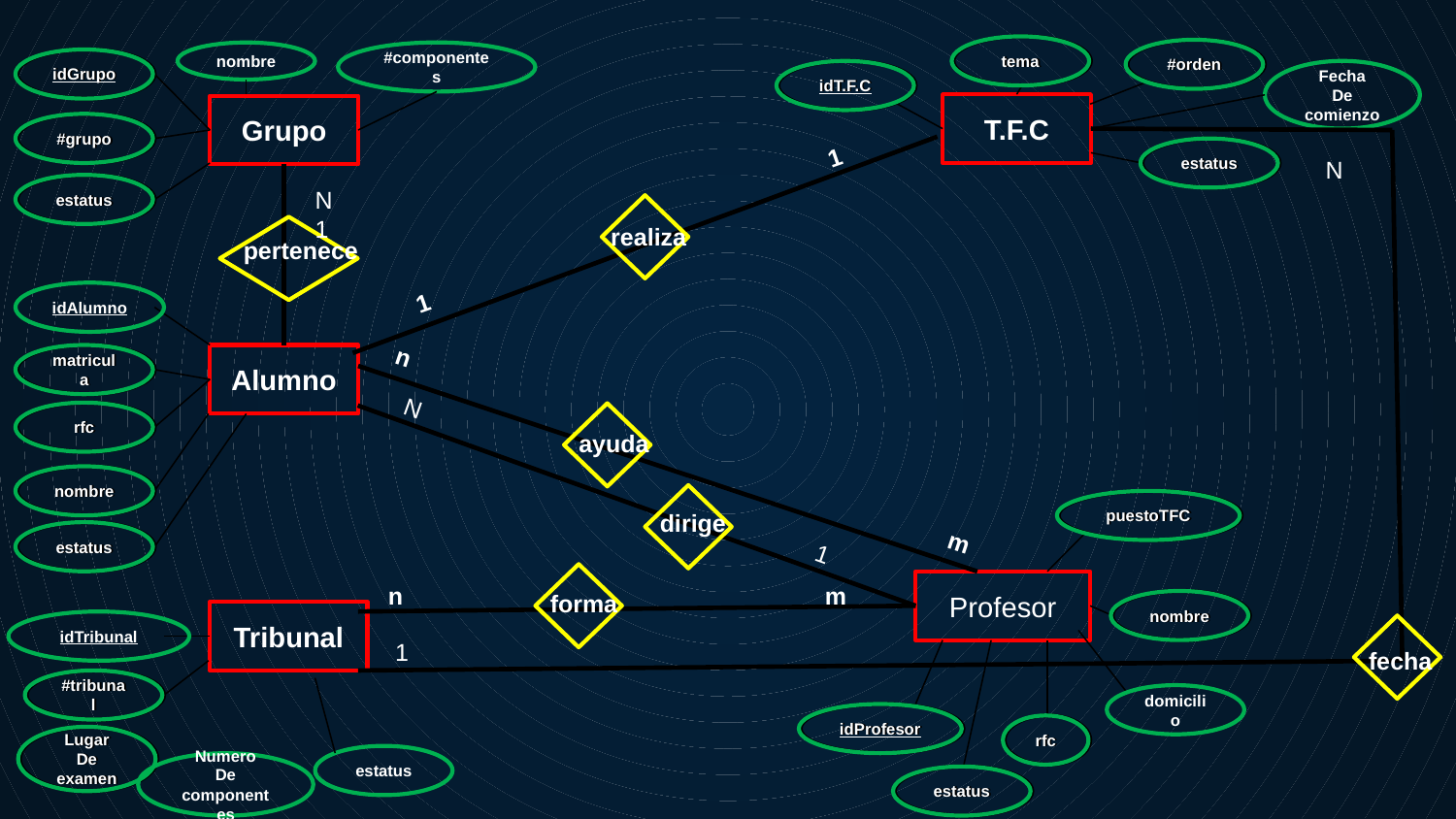

tema
tema
#orden
#orden
nombre
#componentes
idGrupo
idGrupo
idT.F.C
idT.F.C
Fecha
De
comienzo
T.F.C
Grupo
#grupo
#grupo
estatus
estatus
N
estatus
estatus
N  1

1			1
realiza

pertenece
idAlumno
Alumno
matricula
matricula
rfc
rfc

ayuda
n				m
N			1
nombre
nombre

puestoTFC
puestoTFC
dirige
estatus
estatus

Profesor
n			m
forma
nombre
nombre
Tribunal
idTribunal

1
fecha
#tribunal
#tribunal
domicilio
idProfesor
idProfesor
rfc
rfc
Lugar
De
examen
Lugar
De
examen
estatus
Numero
De
componentes
estatus
estatus